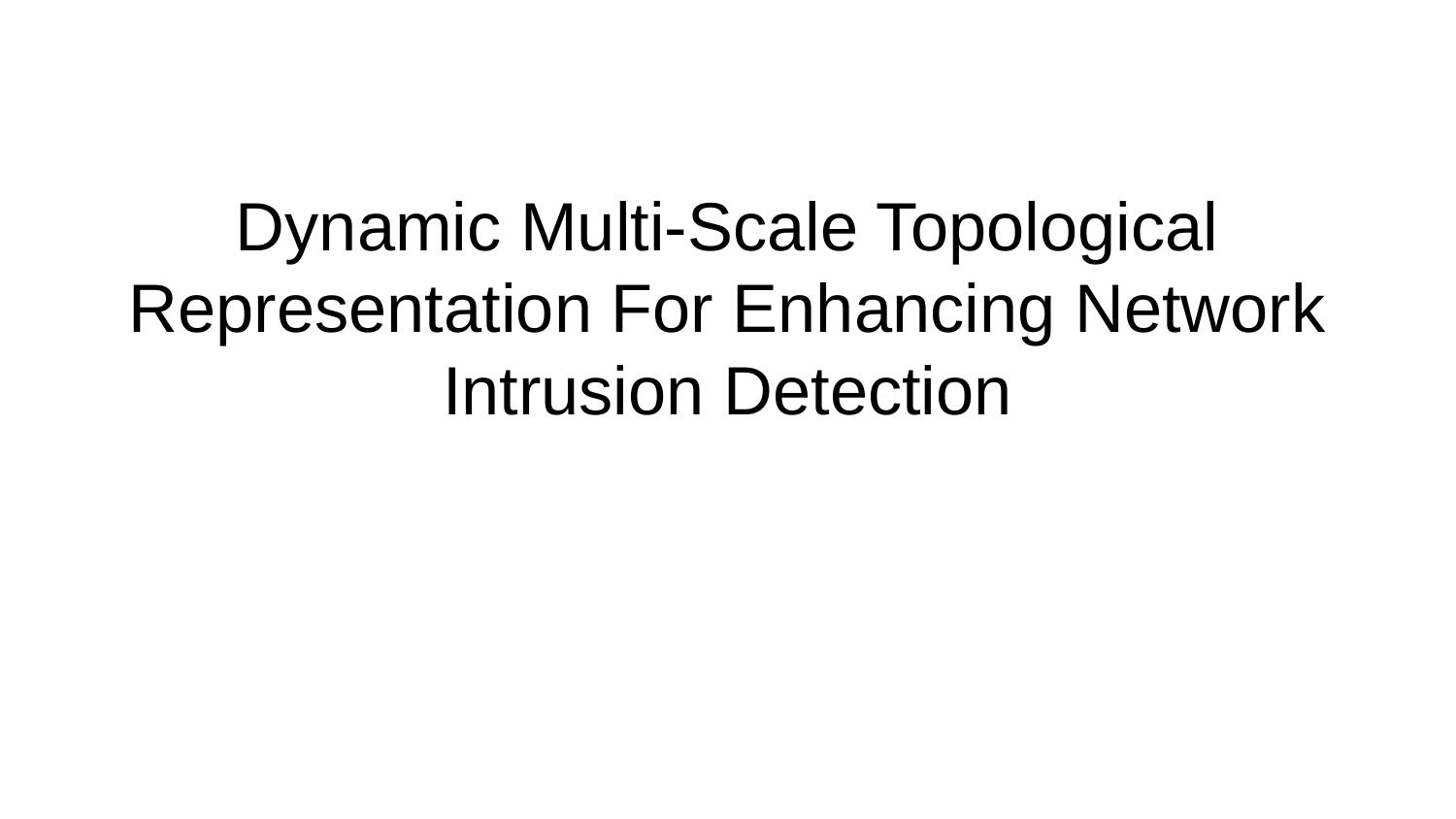

# Dynamic Multi-Scale Topological Representation For Enhancing Network
Intrusion Detection